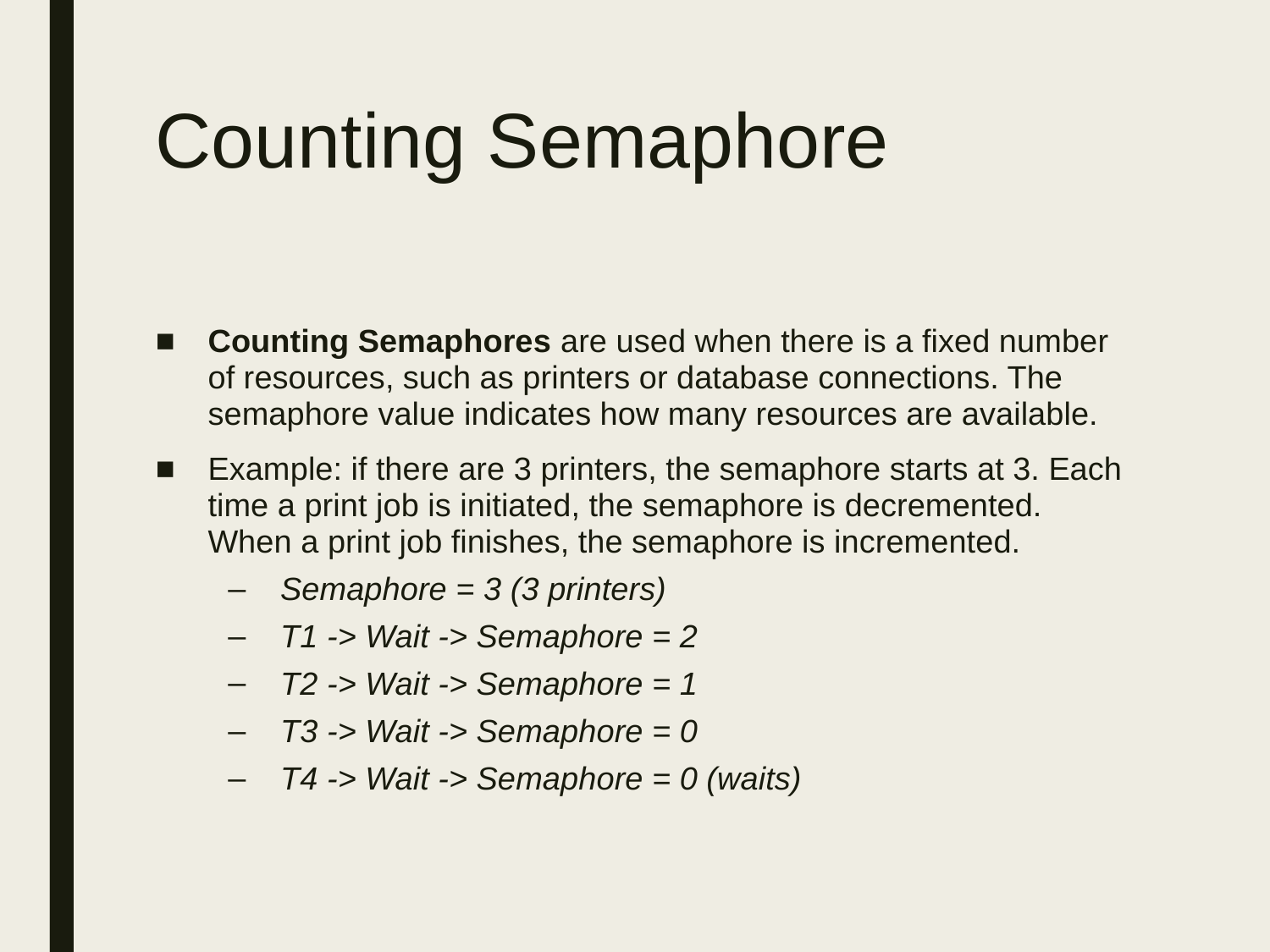

# Counting Semaphore
Counting Semaphores are used when there is a fixed number of resources, such as printers or database connections. The semaphore value indicates how many resources are available.
Example: if there are 3 printers, the semaphore starts at 3. Each time a print job is initiated, the semaphore is decremented. When a print job finishes, the semaphore is incremented.
Semaphore = 3 (3 printers)
T1 -> Wait -> Semaphore = 2
T2 -> Wait -> Semaphore = 1
T3 -> Wait -> Semaphore = 0
T4 -> Wait -> Semaphore = 0 (waits)